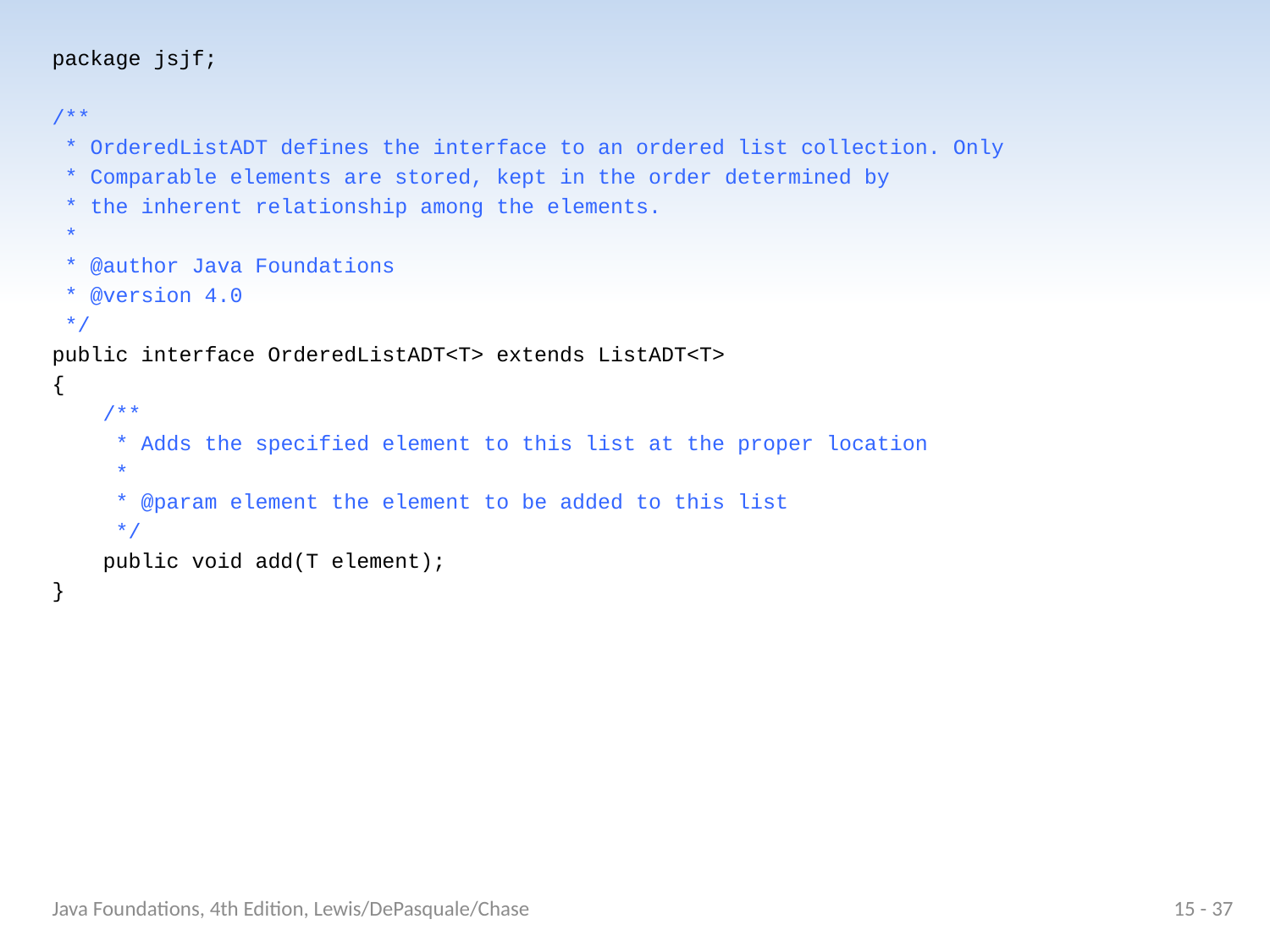

package jsjf;

/**
 * OrderedListADT defines the interface to an ordered list collection. Only
 * Comparable elements are stored, kept in the order determined by
 * the inherent relationship among the elements.
 *
 * @author Java Foundations
 * @version 4.0
 */
public interface OrderedListADT<T> extends ListADT<T>
{
    /**
     * Adds the specified element to this list at the proper location
     *
     * @param element the element to be added to this list
     */
    public void add(T element);
}

Java Foundations, 4th Edition, Lewis/DePasquale/Chase
15 - 37